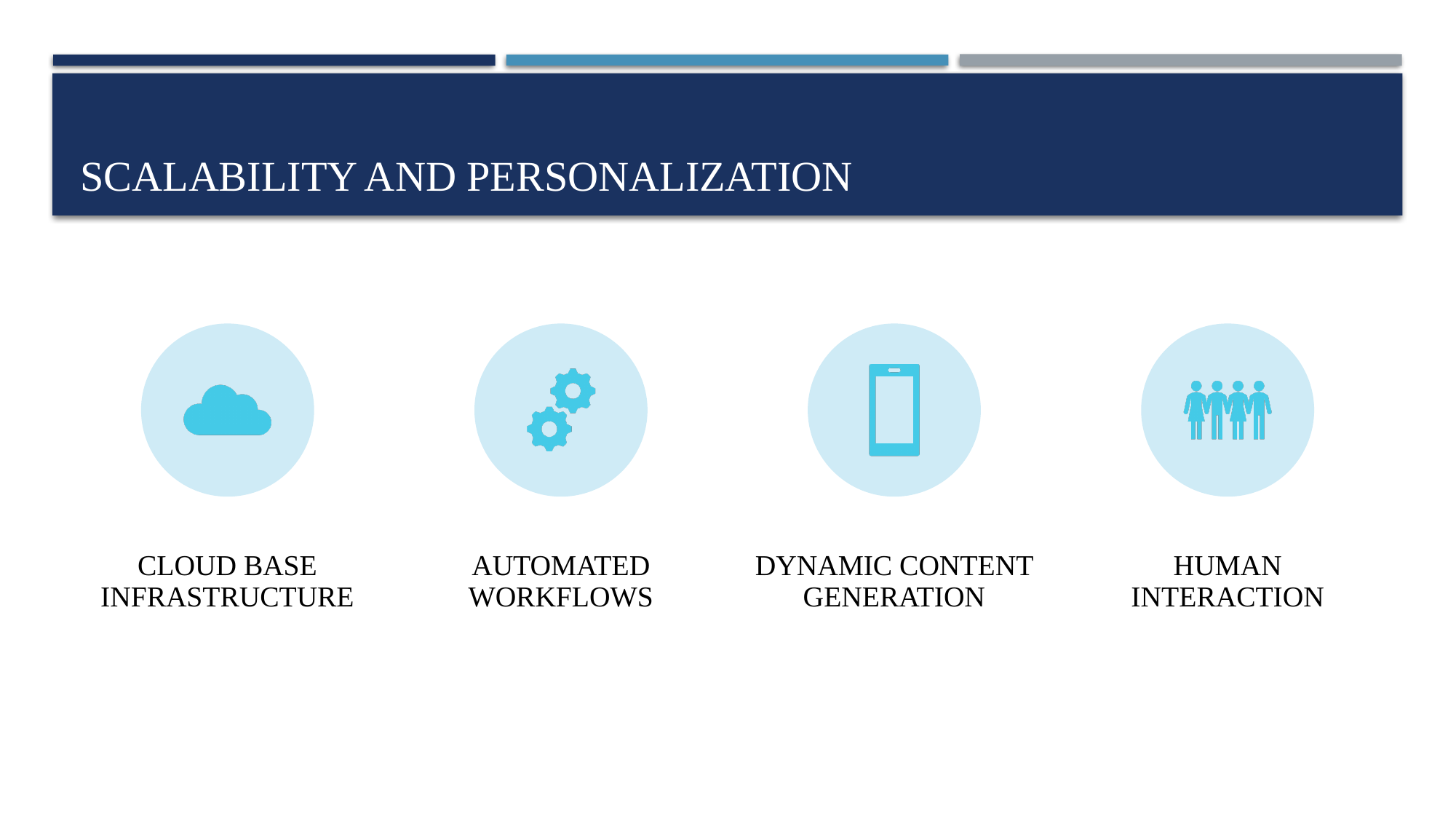

# SCALABILITY AND PERSONALIZATION
Cloud base Infrastructure
Automated Workflows
Dynamic Content Generation
Human Interaction